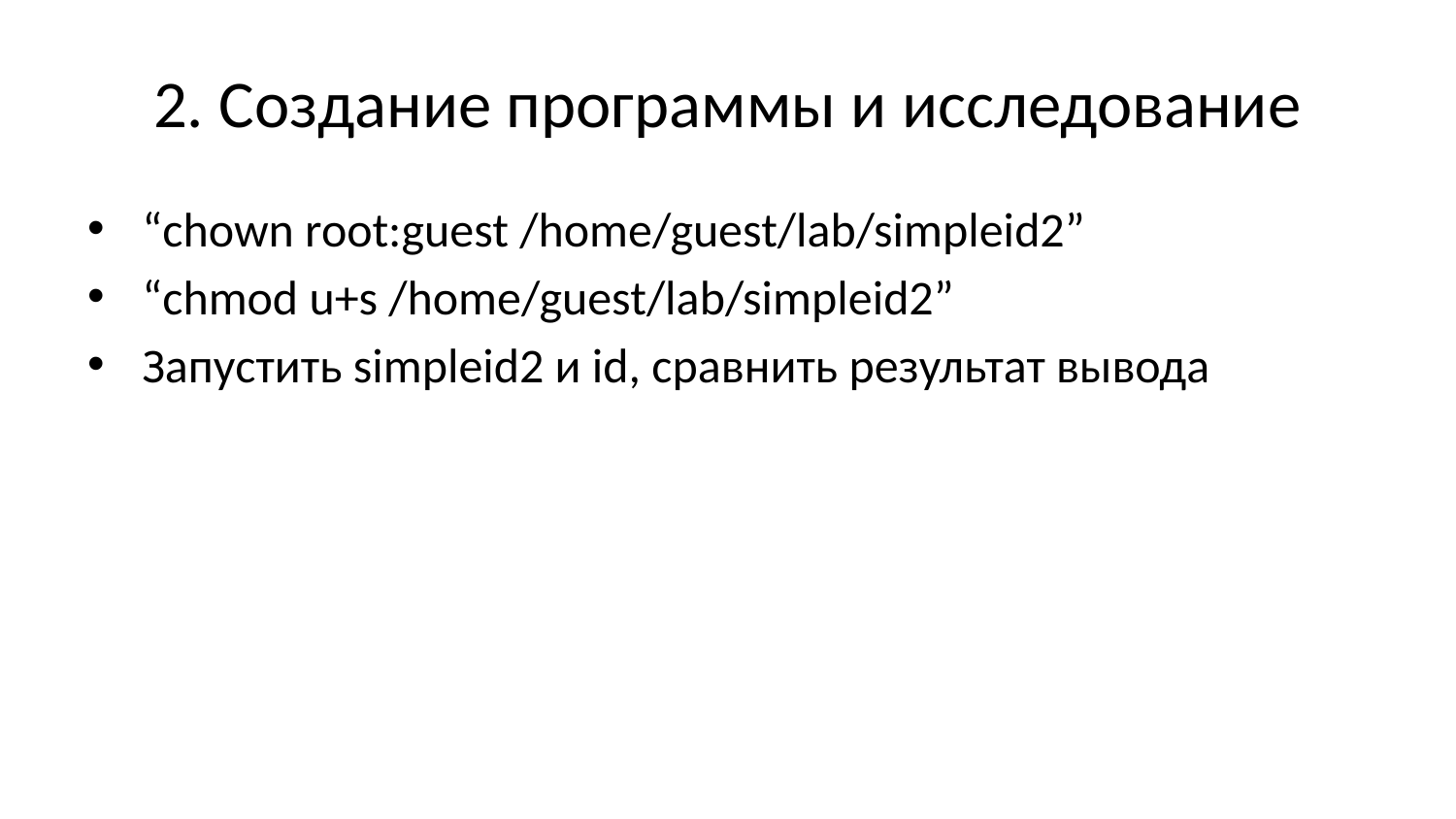

# 2. Создание программы и исследование
“chown root:guest /home/guest/lab/simpleid2”
“chmod u+s /home/guest/lab/simpleid2”
Запустить simpleid2 и id, сравнить результат вывода